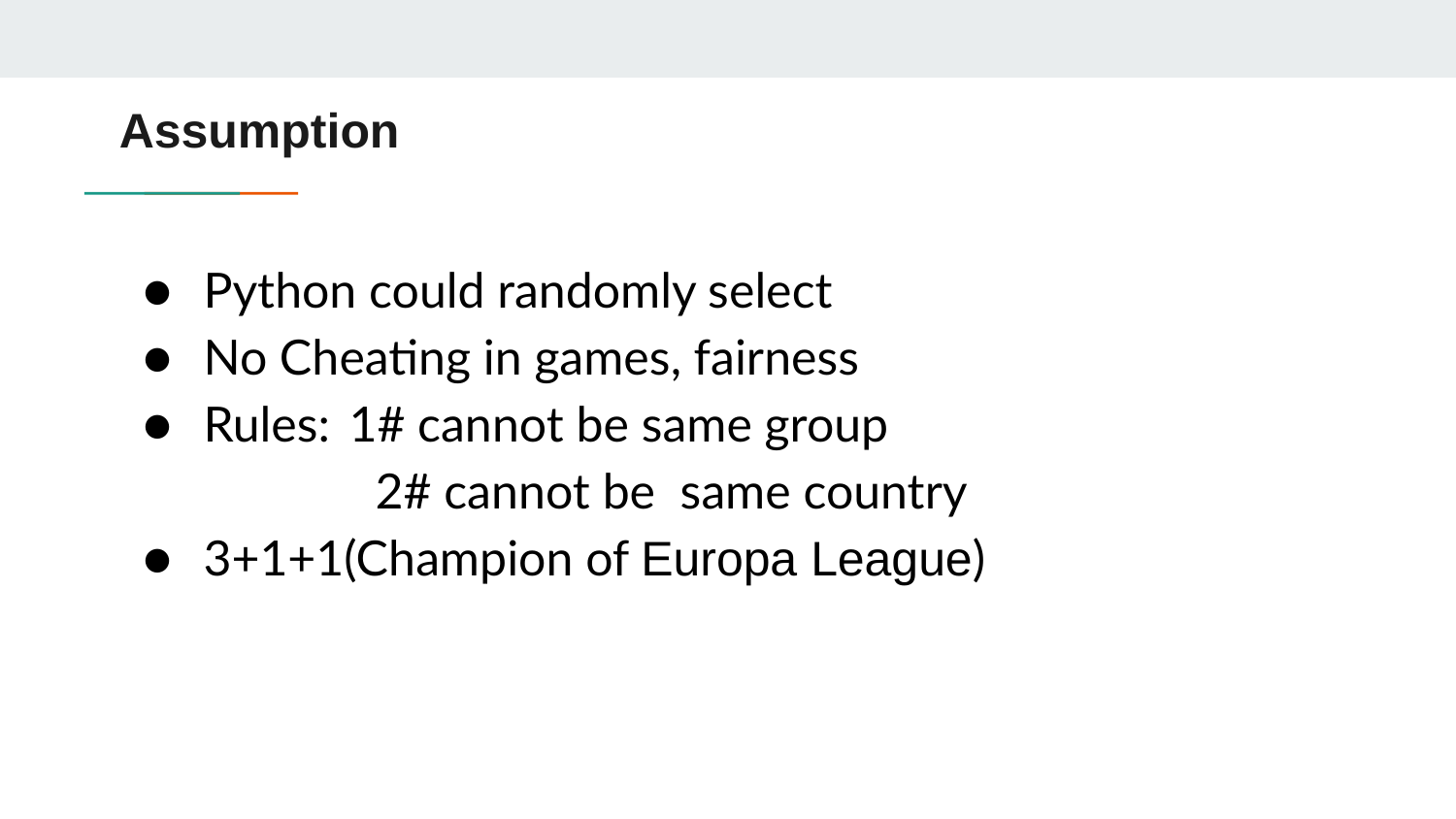

# Assumption
Python could randomly select
No Cheating in games, fairness
Rules: 	1# cannot be same group
        2# cannot be  same country
3+1+1(Champion of Europa League)